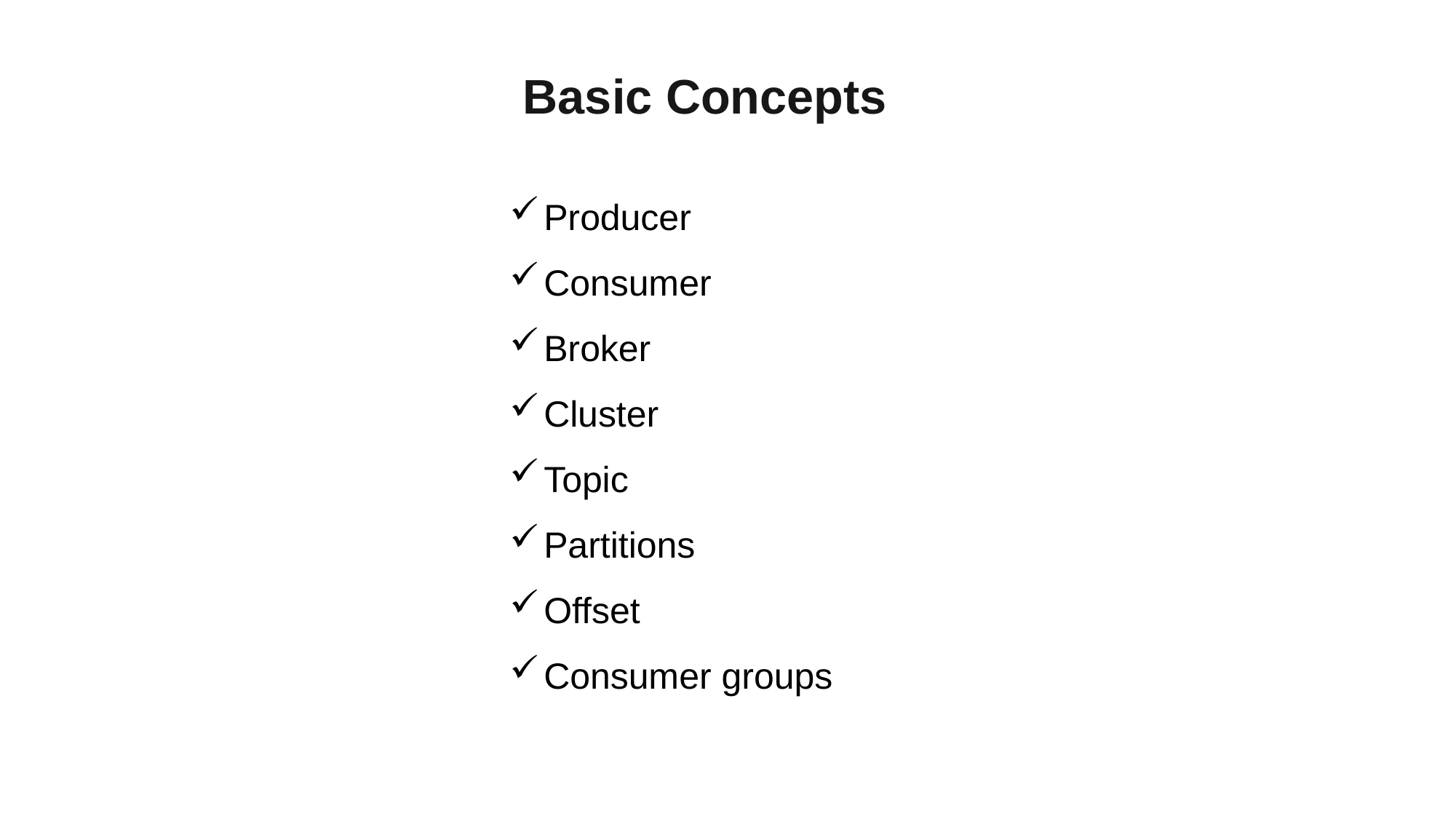

Basic Concepts
Producer
Consumer
Broker
Cluster
Topic
Partitions
Offset
Consumer groups